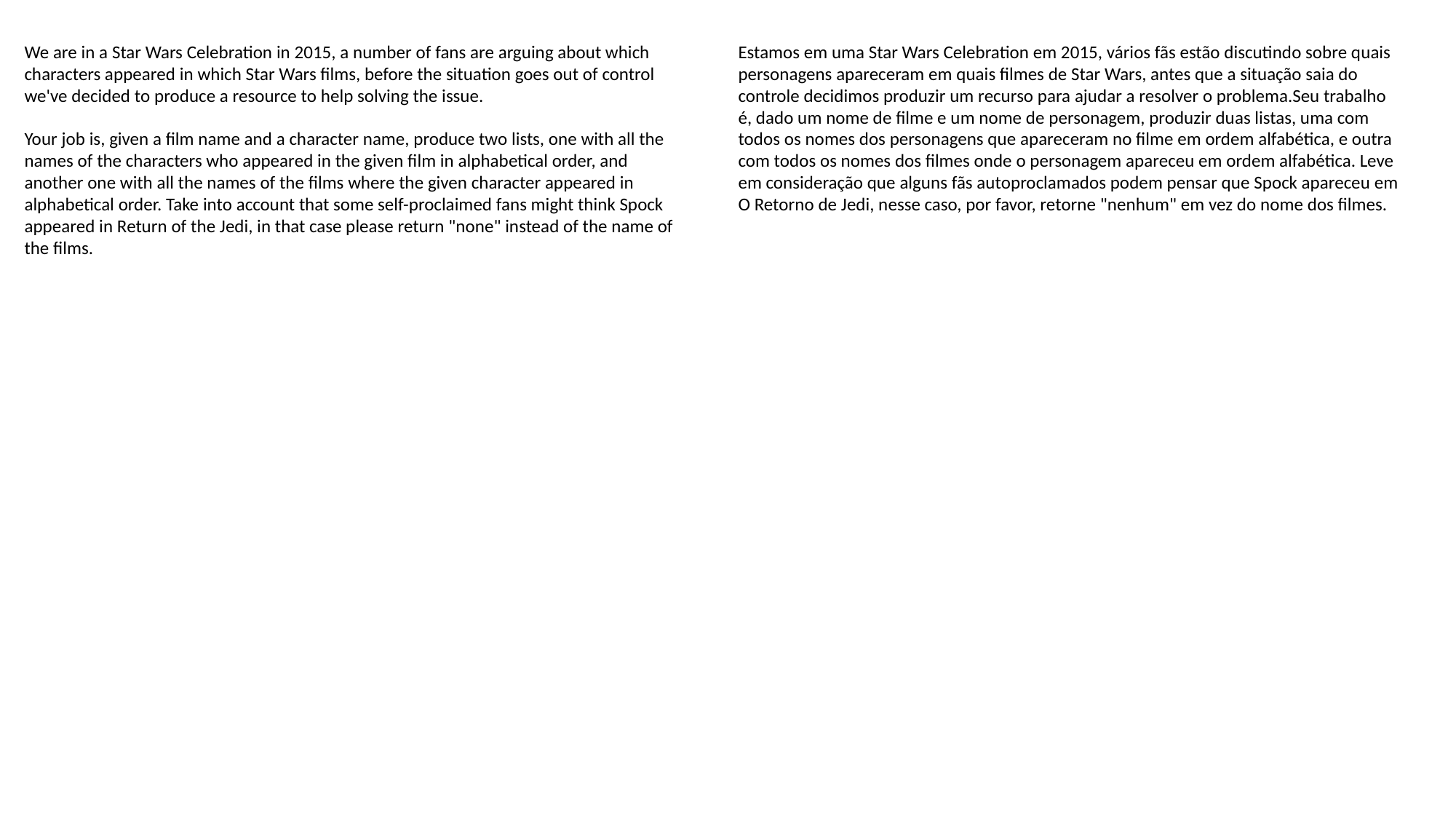

We are in a Star Wars Celebration in 2015, a number of fans are arguing about which characters appeared in which Star Wars films, before the situation goes out of control we've decided to produce a resource to help solving the issue.

Your job is, given a film name and a character name, produce two lists, one with all the names of the characters who appeared in the given film in alphabetical order, and another one with all the names of the films where the given character appeared in alphabetical order. Take into account that some self-proclaimed fans might think Spock appeared in Return of the Jedi, in that case please return "none" instead of the name of the films.

Estamos em uma Star Wars Celebration em 2015, vários fãs estão discutindo sobre quais personagens apareceram em quais filmes de Star Wars, antes que a situação saia do controle decidimos produzir um recurso para ajudar a resolver o problema.Seu trabalho é, dado um nome de filme e um nome de personagem, produzir duas listas, uma com todos os nomes dos personagens que apareceram no filme em ordem alfabética, e outra com todos os nomes dos filmes onde o personagem apareceu em ordem alfabética. Leve em consideração que alguns fãs autoproclamados podem pensar que Spock apareceu em O Retorno de Jedi, nesse caso, por favor, retorne "nenhum" em vez do nome dos filmes.